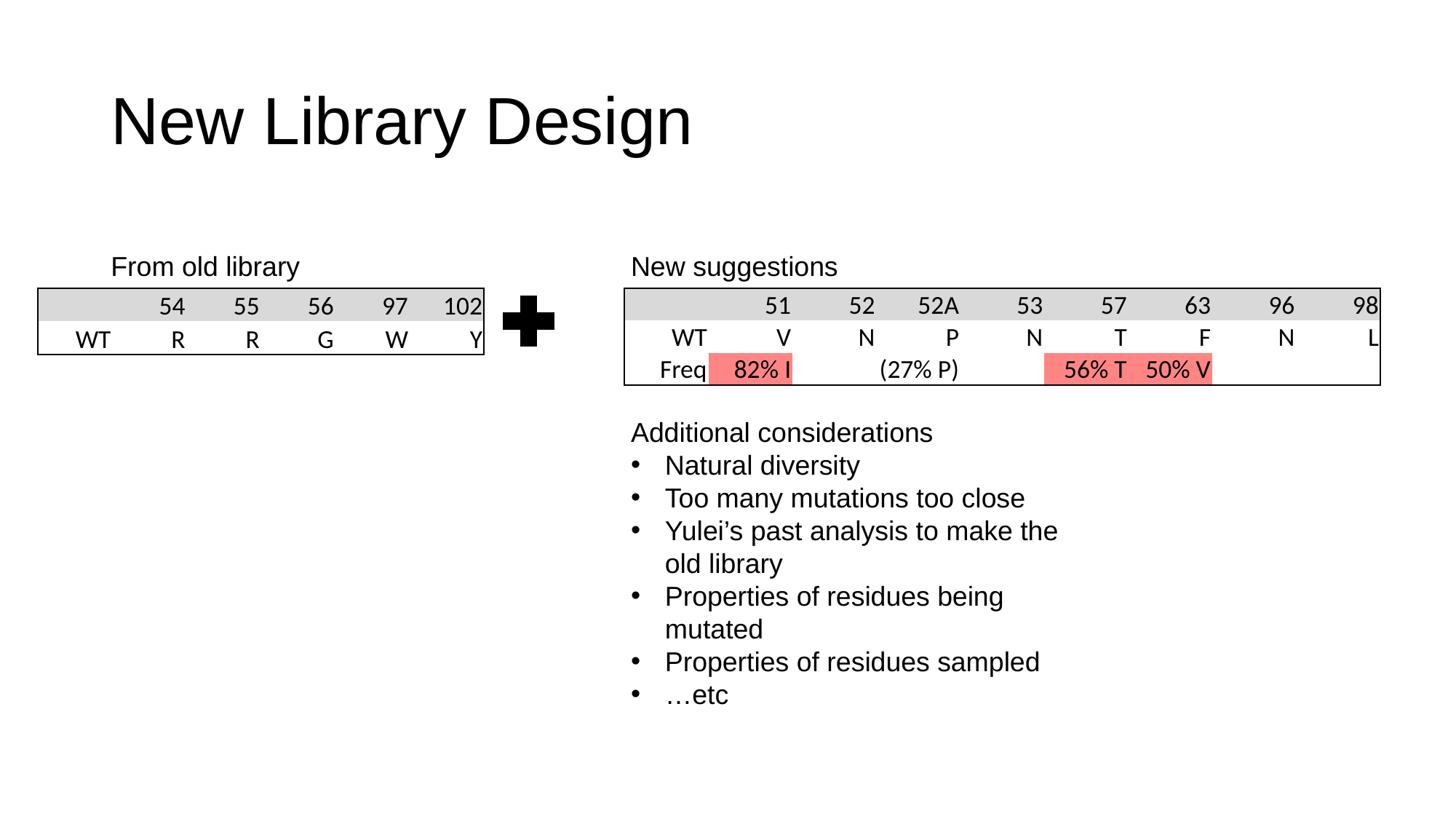

# New Library Design
From old library
New suggestions

|  | 54 | 55 | 56 | 97 | 102 |
| --- | --- | --- | --- | --- | --- |
| WT | R | R | G | W | Y |
|  | 51 | 52 | 52A | 53 | 57 | 63 | 96 | 98 |
| --- | --- | --- | --- | --- | --- | --- | --- | --- |
| WT | V | N | P | N | T | F | N | L |
| Freq | 82% I |  | (27% P) |  | 56% T | 50% V |  |  |
Additional considerations
Natural diversity
Too many mutations too close
Yulei’s past analysis to make the old library
Properties of residues being mutated
Properties of residues sampled
…etc